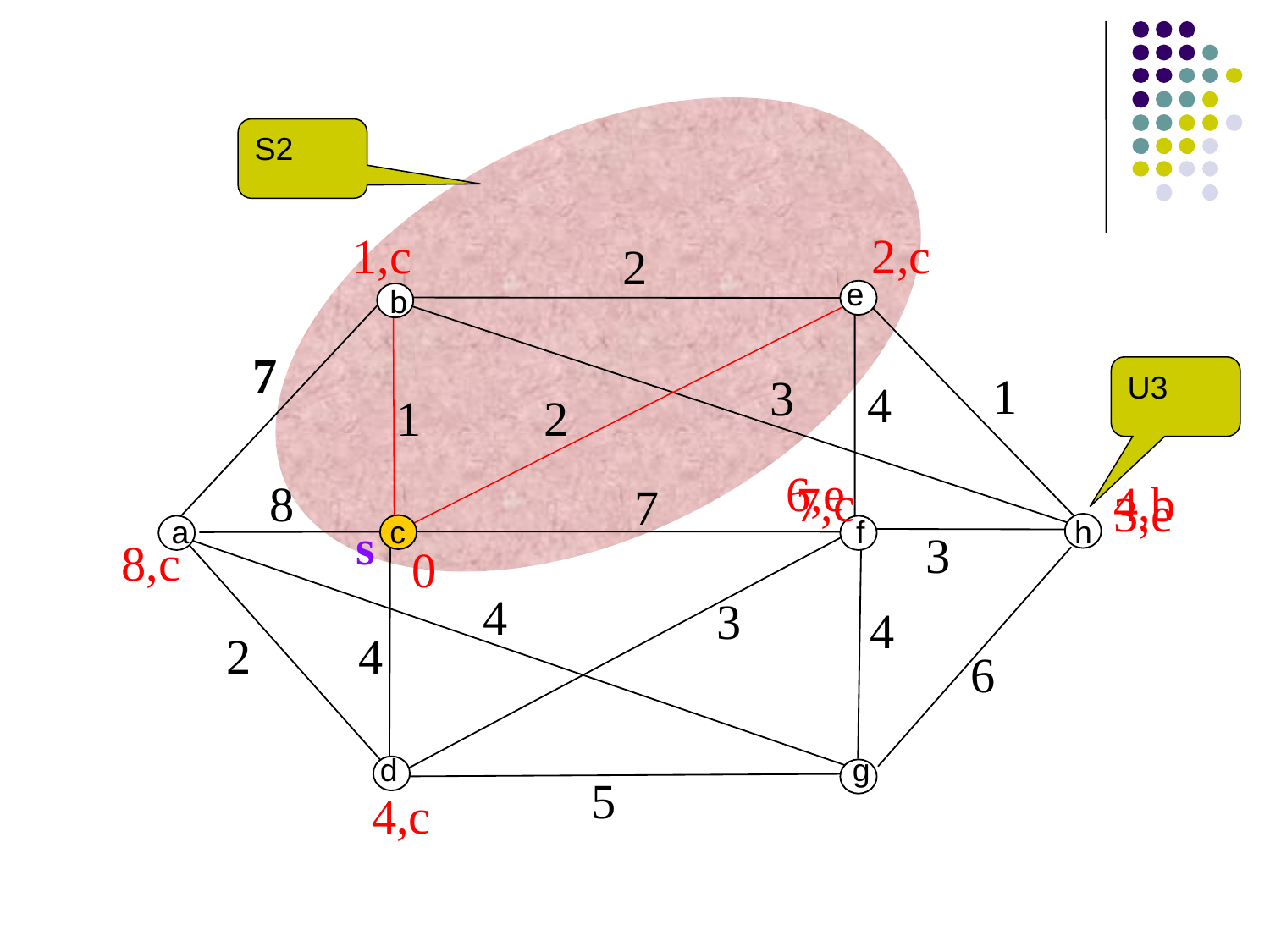

S2
1,c
2,c
2
e
b

7
U3
1
3
4
1
2
6,e
7,c
4,b
8
7
3,e
a
c
f
h

s

3
8,c

0

4
3
4
2
4
6
d
g

5

4,c